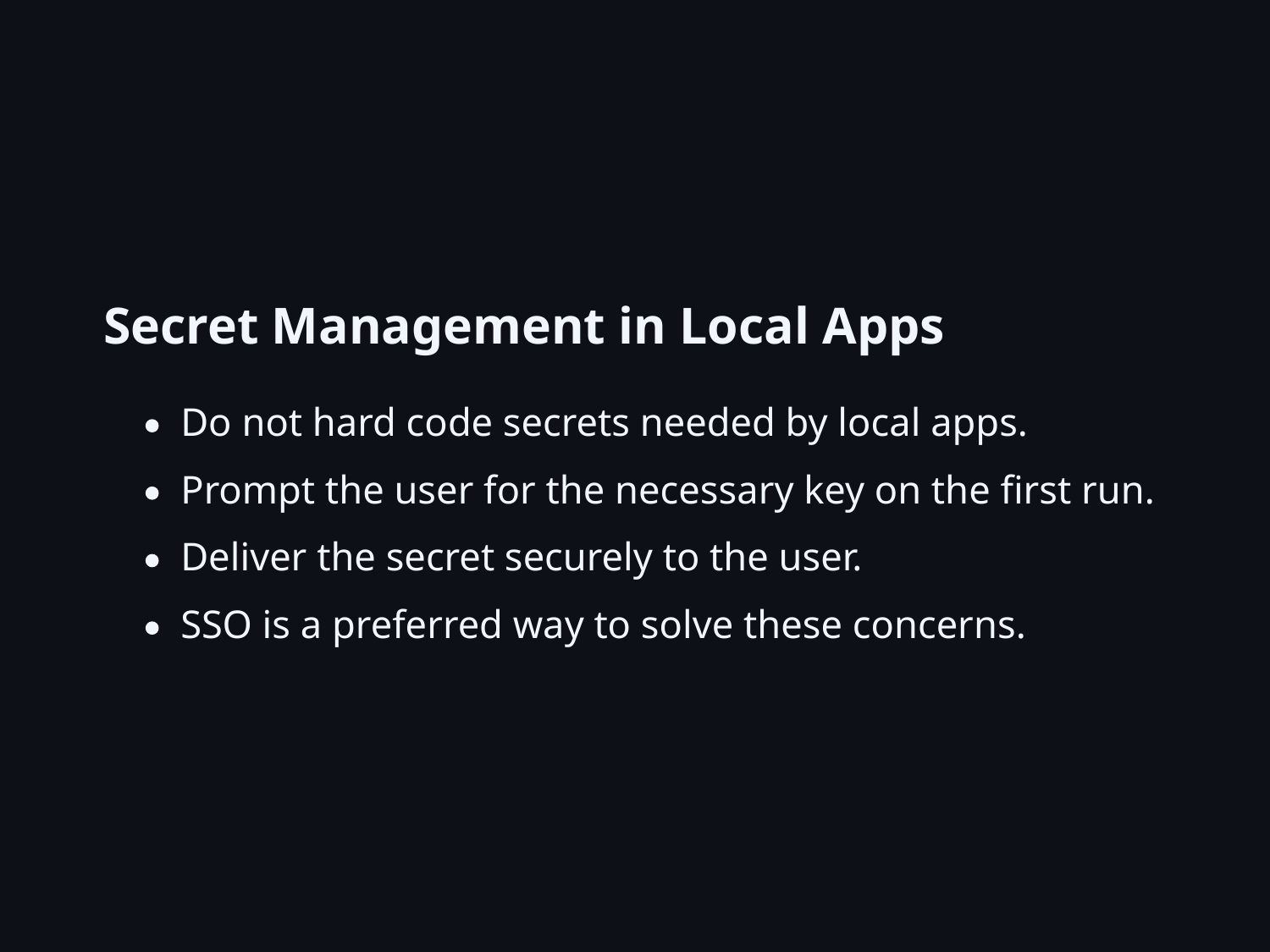

Secret Management in Local Apps
Do not hard code secrets needed by local apps.

Prompt the user for the necessary key on the ﬁrst run.

Deliver the secret securely to the user.

SSO is a preferred way to solve these concerns.